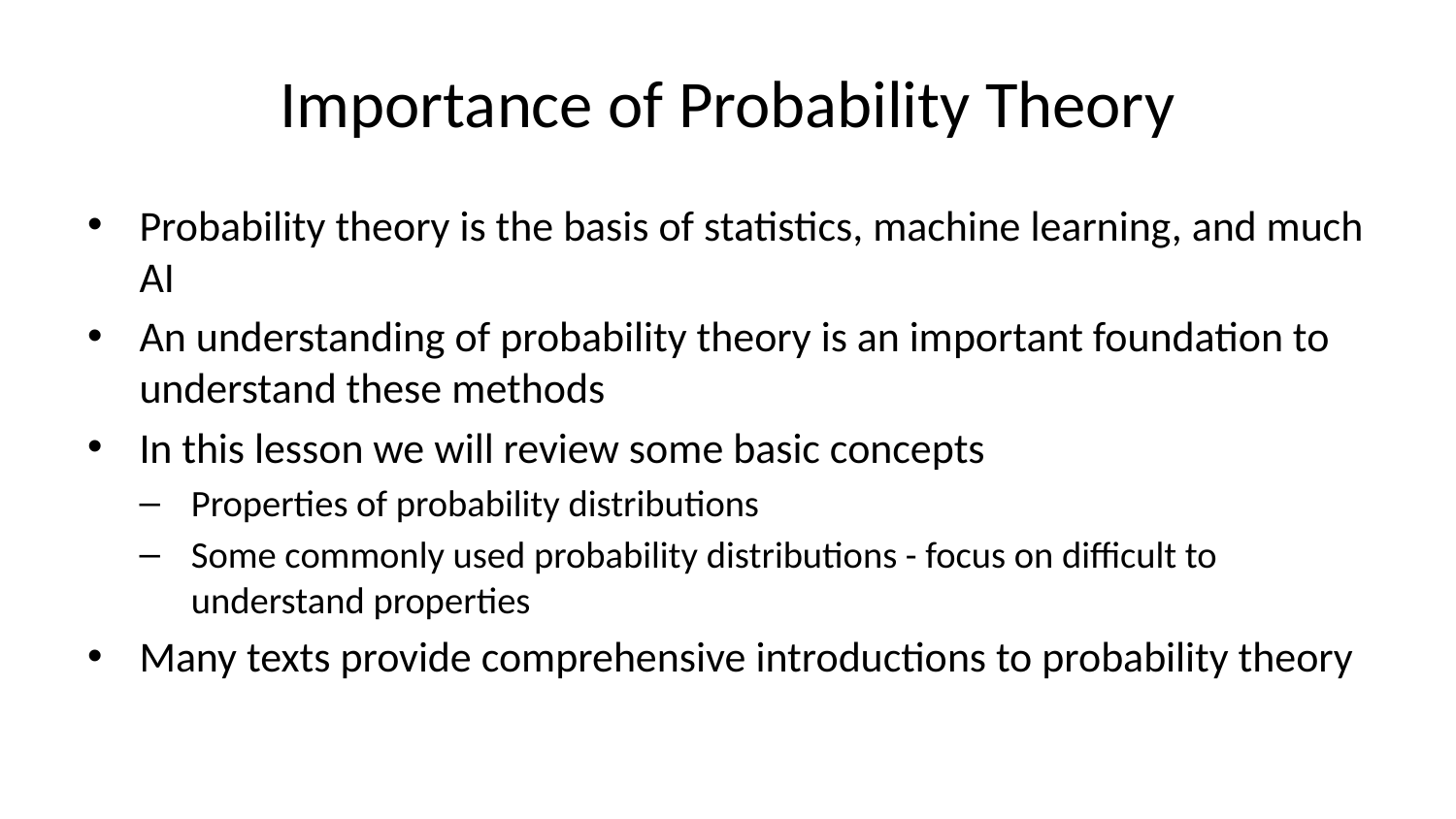

# Importance of Probability Theory
Probability theory is the basis of statistics, machine learning, and much AI
An understanding of probability theory is an important foundation to understand these methods
In this lesson we will review some basic concepts
Properties of probability distributions
Some commonly used probability distributions - focus on difficult to understand properties
Many texts provide comprehensive introductions to probability theory